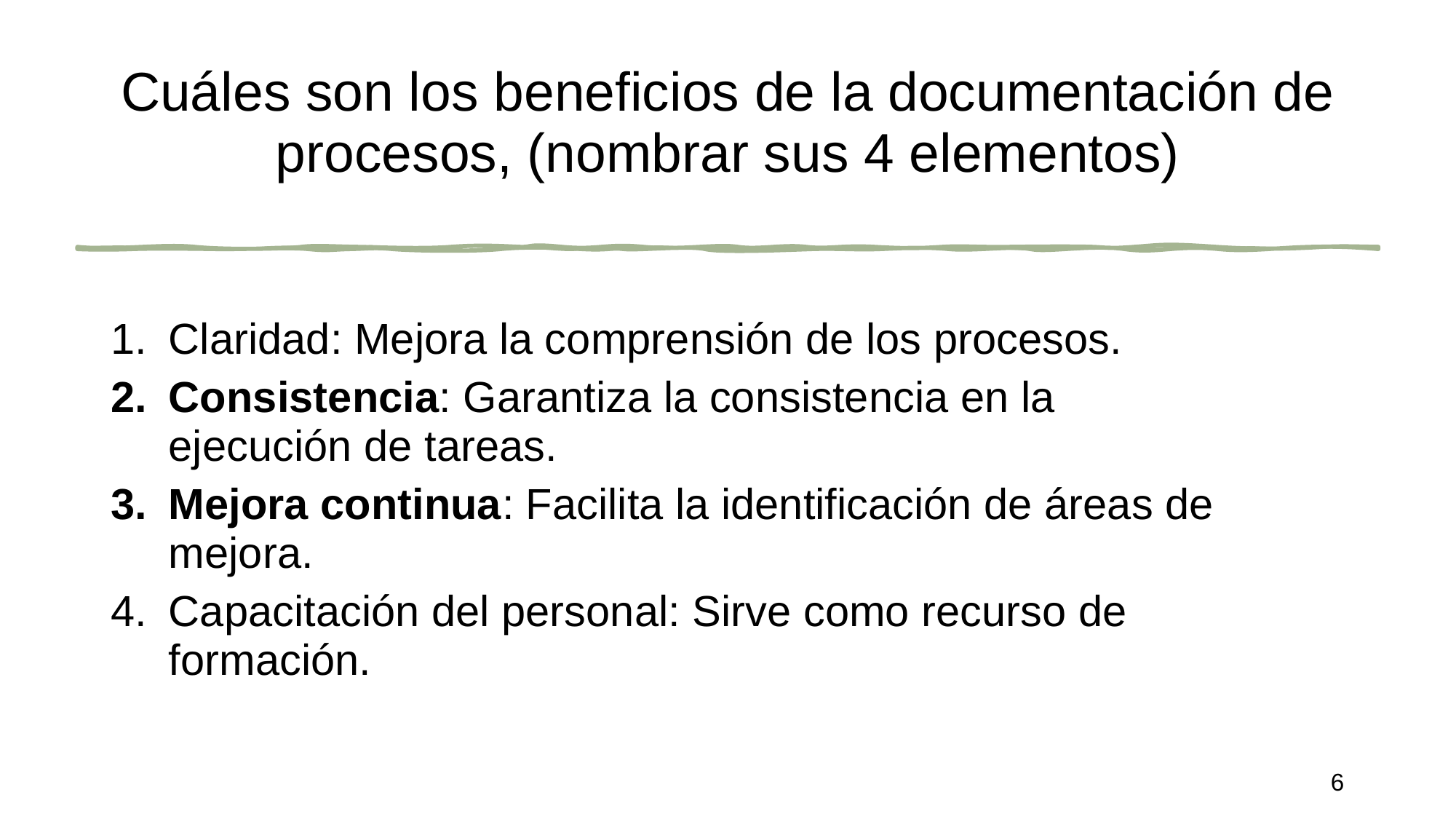

# Cuáles son los beneficios de la documentación de procesos, (nombrar sus 4 elementos)
Claridad: Mejora la comprensión de los procesos.
Consistencia: Garantiza la consistencia en la ejecución de tareas.
Mejora continua: Facilita la identificación de áreas de mejora.
Capacitación del personal: Sirve como recurso de formación.
6